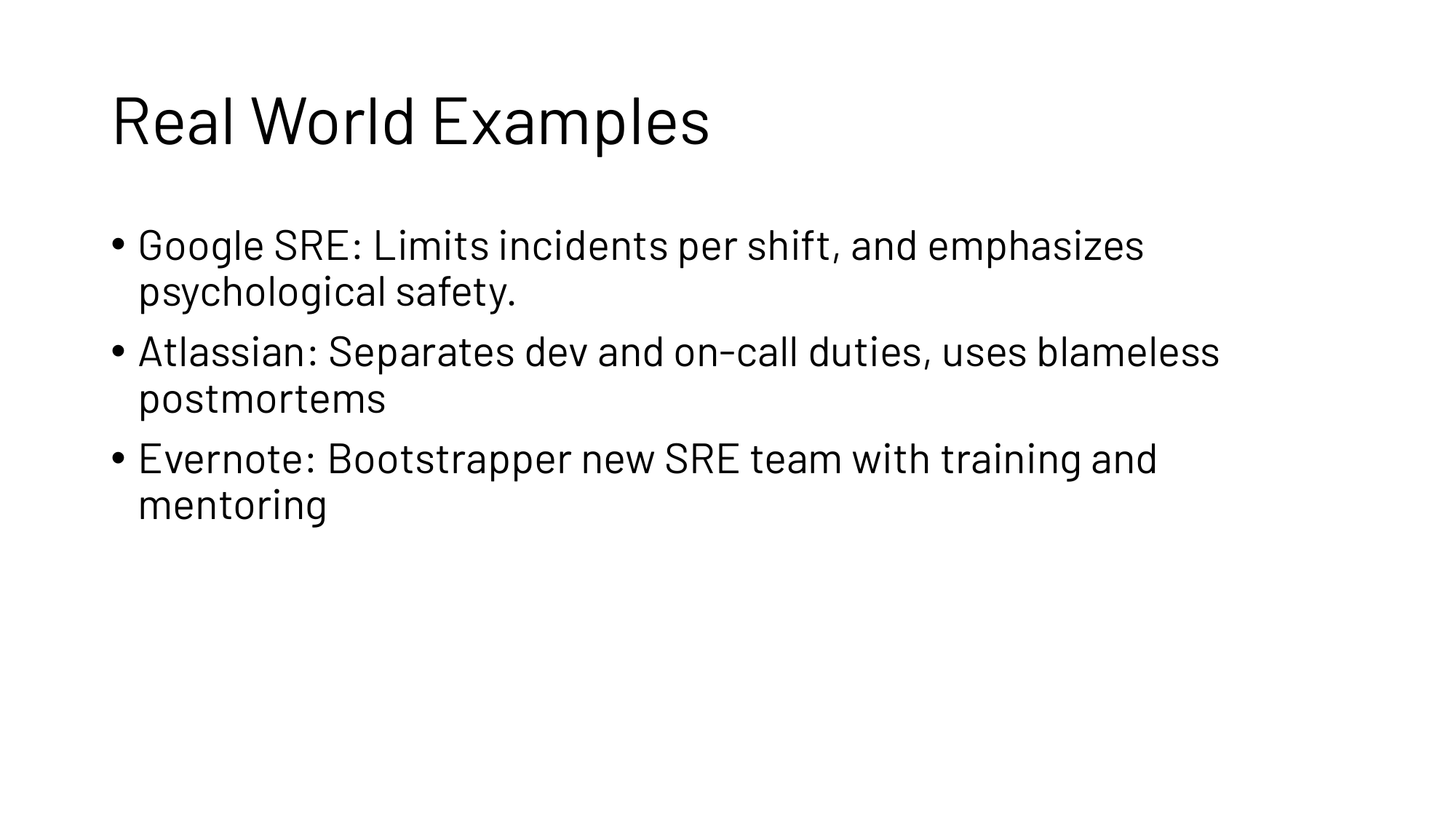

# Real World Examples
Google SRE: Limits incidents per shift, and emphasizes psychological safety.
Atlassian: Separates dev and on-call duties, uses blameless postmortems
Evernote: Bootstrapper new SRE team with training and mentoring